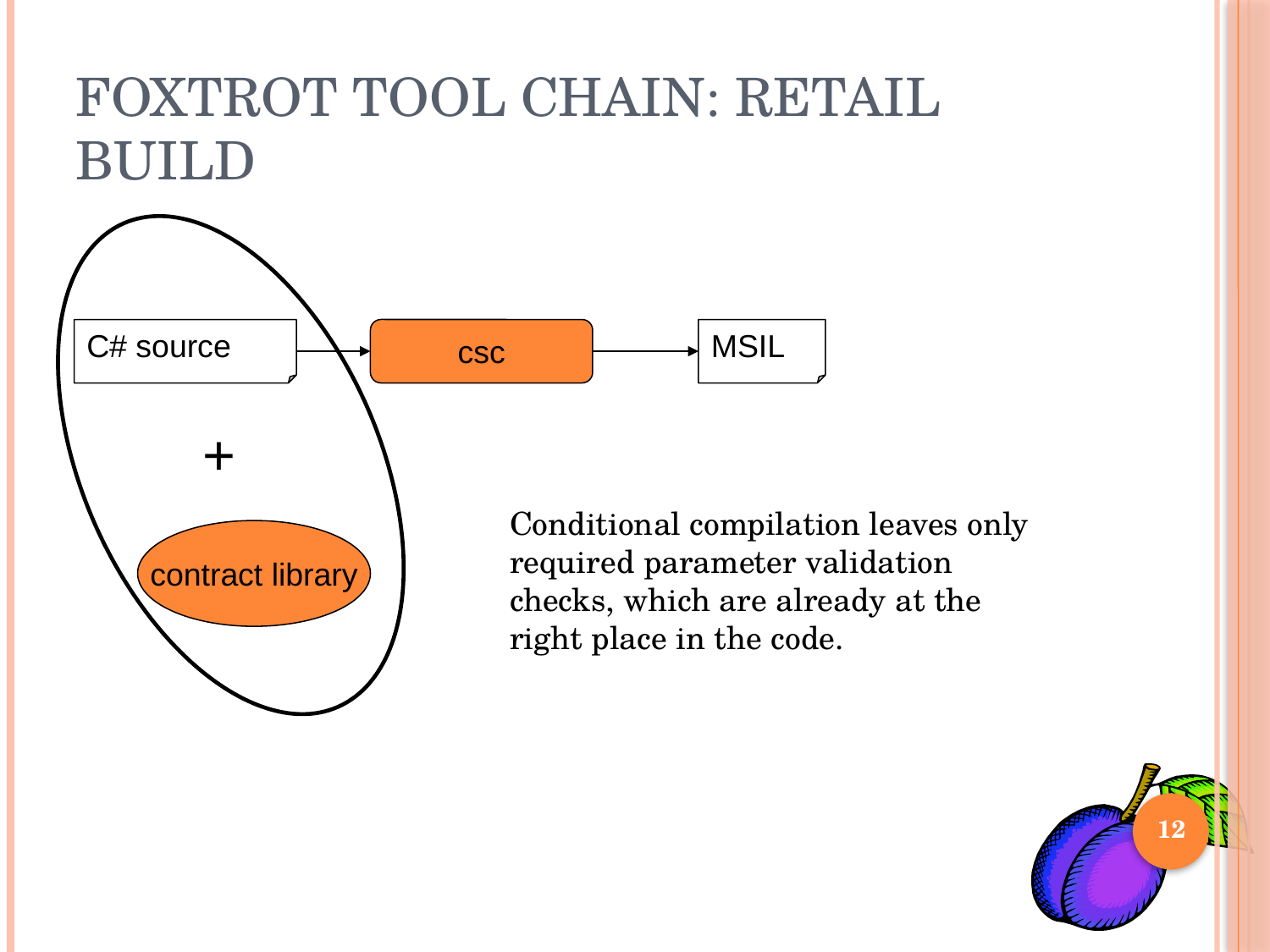

# Foxtrot Tool Chain: Retail Build

+
contract library
C# source
csc
MSIL
Conditional compilation leaves only required parameter validation checks, which are already at the right place in the code.
12